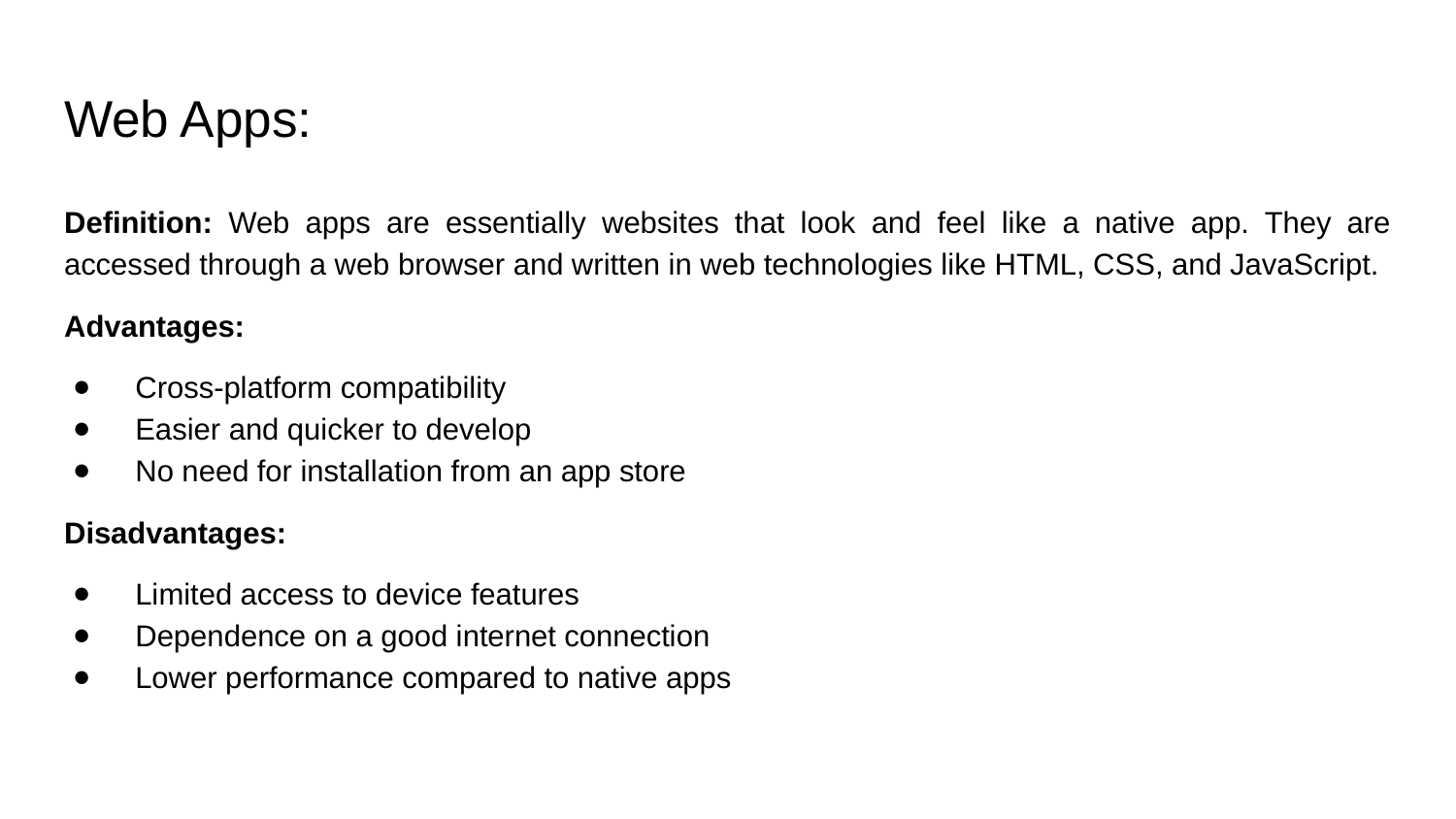

# Web Apps:
Definition: Web apps are essentially websites that look and feel like a native app. They are accessed through a web browser and written in web technologies like HTML, CSS, and JavaScript.
Advantages:
Cross-platform compatibility
Easier and quicker to develop
No need for installation from an app store
Disadvantages:
Limited access to device features
Dependence on a good internet connection
Lower performance compared to native apps